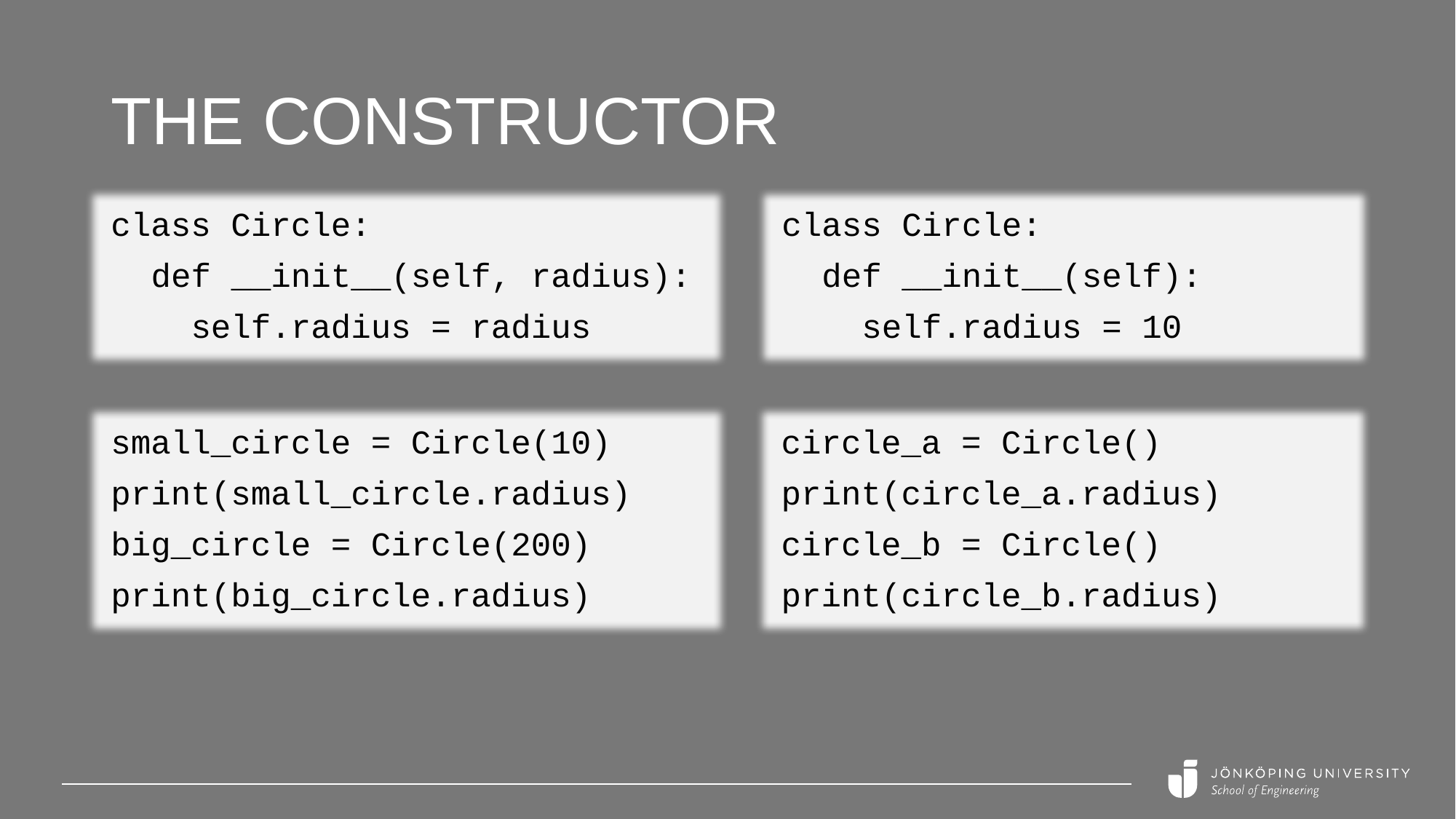

# The constructor
class Circle:
  def __init__(self):
    self.radius = 10
class Circle:
  def __init__(self, radius):
    self.radius = radius
small_circle = Circle(10)
print(small_circle.radius)
big_circle = Circle(200)
print(big_circle.radius)
circle_a = Circle()
print(circle_a.radius)
circle_b = Circle()
print(circle_b.radius)